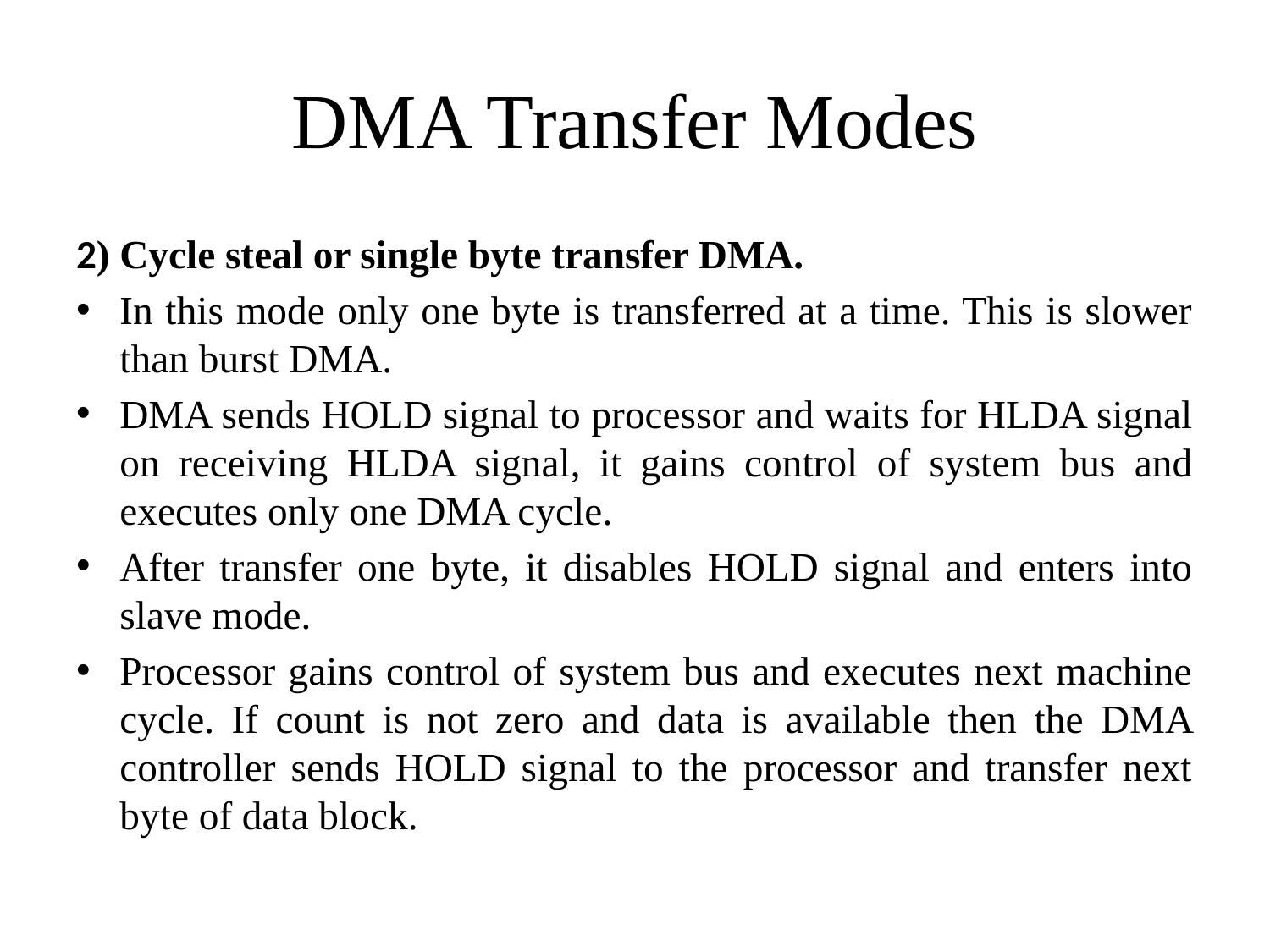

# DMA Transfer Modes
2) Cycle steal or single byte transfer DMA.
In this mode only one byte is transferred at a time. This is slower than burst DMA.
DMA sends HOLD signal to processor and waits for HLDA signal on receiving HLDA signal, it gains control of system bus and executes only one DMA cycle.
After transfer one byte, it disables HOLD signal and enters into slave mode.
Processor gains control of system bus and executes next machine cycle. If count is not zero and data is available then the DMA controller sends HOLD signal to the processor and transfer next byte of data block.